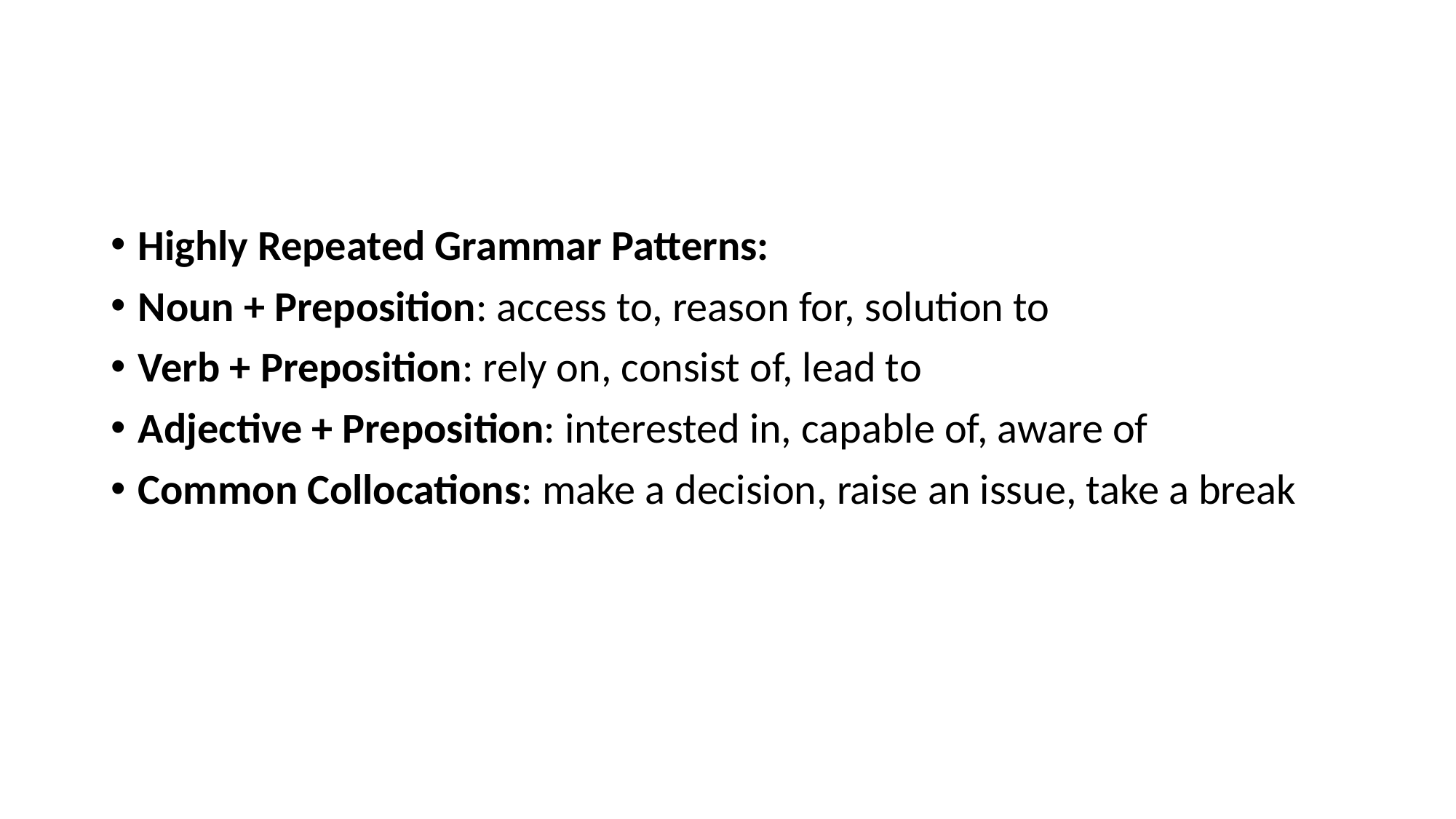

#
Highly Repeated Grammar Patterns:
Noun + Preposition: access to, reason for, solution to
Verb + Preposition: rely on, consist of, lead to
Adjective + Preposition: interested in, capable of, aware of
Common Collocations: make a decision, raise an issue, take a break